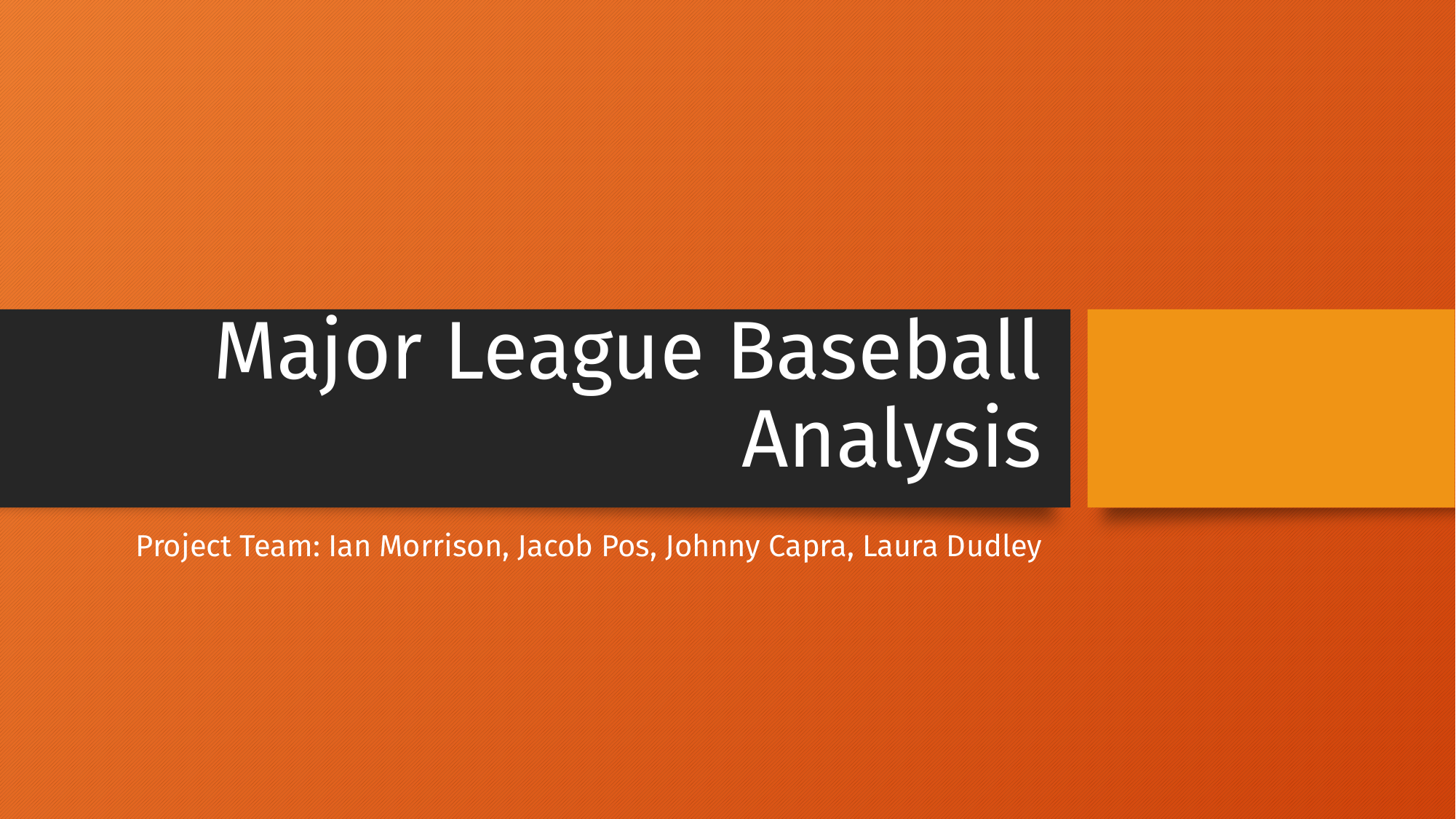

# Major League Baseball Analysis
Project Team: Ian Morrison, Jacob Pos, Johnny Capra, Laura Dudley